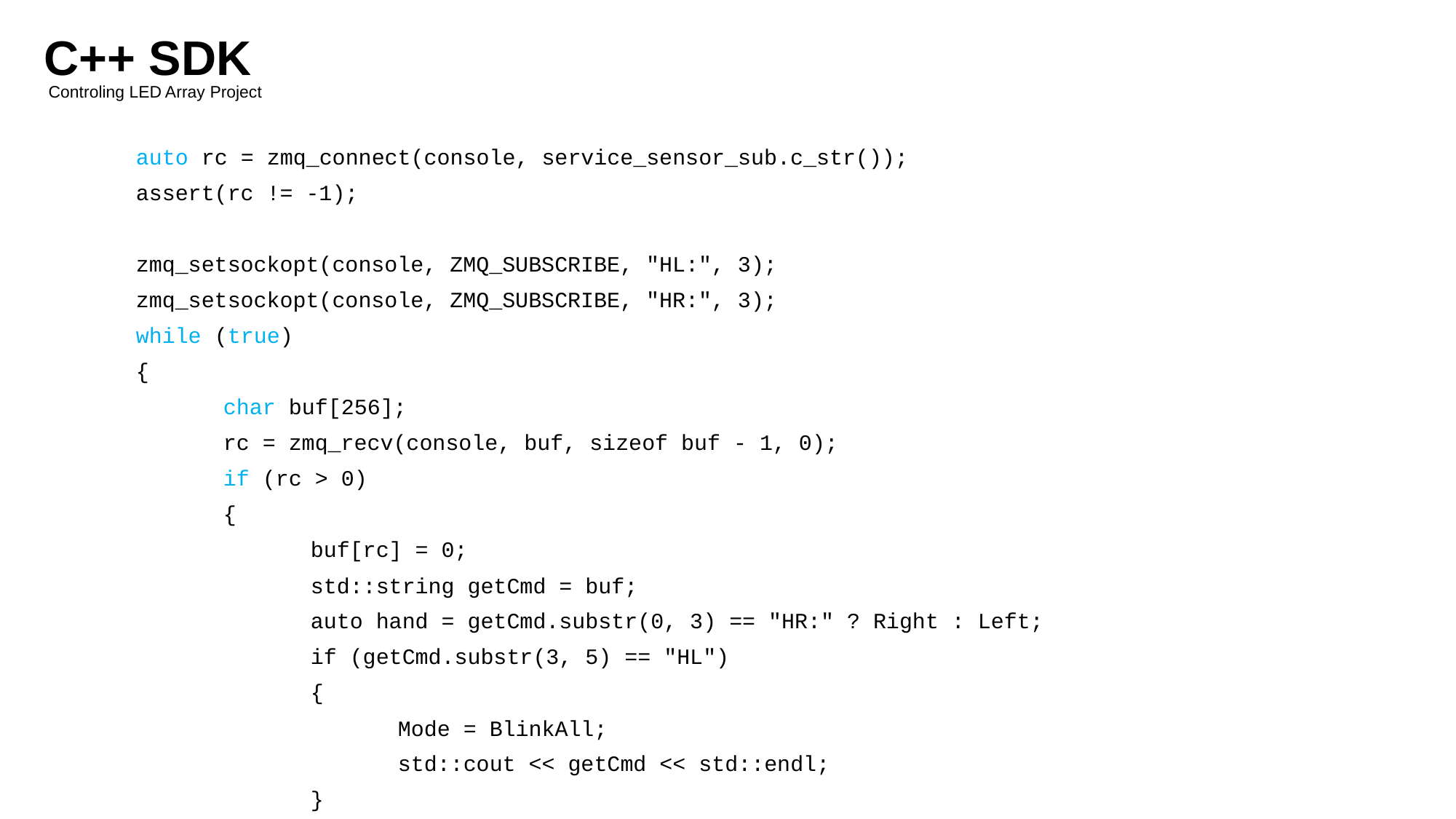

C++ SDK
Controling LED Array Project
	auto rc = zmq_connect(console, service_sensor_sub.c_str());
	assert(rc != -1);

	zmq_setsockopt(console, ZMQ_SUBSCRIBE, "HL:", 3);
	zmq_setsockopt(console, ZMQ_SUBSCRIBE, "HR:", 3);
	while (true)
	{
		char buf[256];
		rc = zmq_recv(console, buf, sizeof buf - 1, 0);
		if (rc > 0)
		{
			buf[rc] = 0;
			std::string getCmd = buf;
			auto hand = getCmd.substr(0, 3) == "HR:" ? Right : Left;
			if (getCmd.substr(3, 5) == "HL")
			{
				Mode = BlinkAll;
				std::cout << getCmd << std::endl;
			}